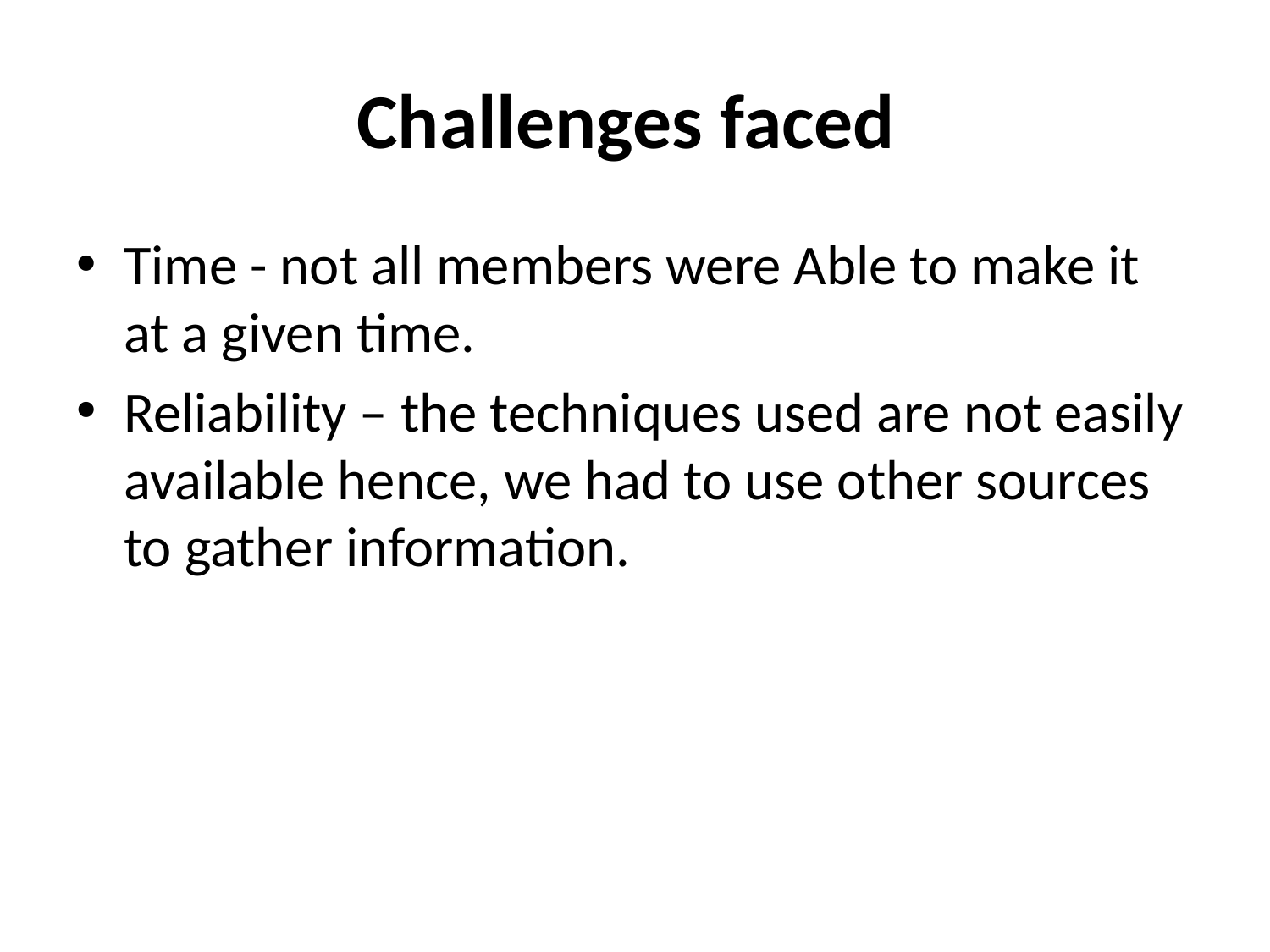

# Challenges faced
Time - not all members were Able to make it at a given time.
Reliability – the techniques used are not easily available hence, we had to use other sources to gather information.